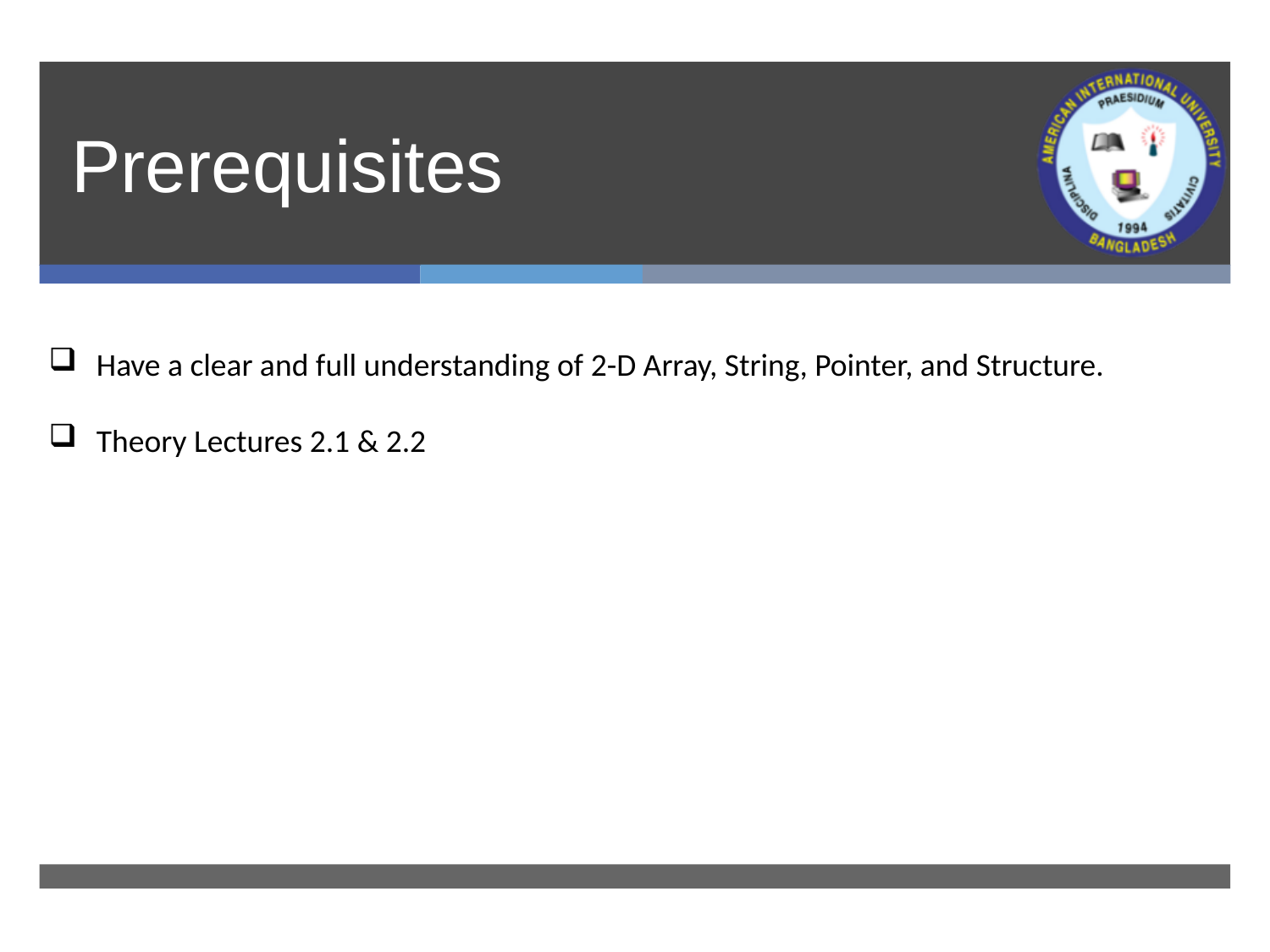

# Prerequisites
Have a clear and full understanding of 2-D Array, String, Pointer, and Structure.

Theory Lectures 2.1 & 2.2